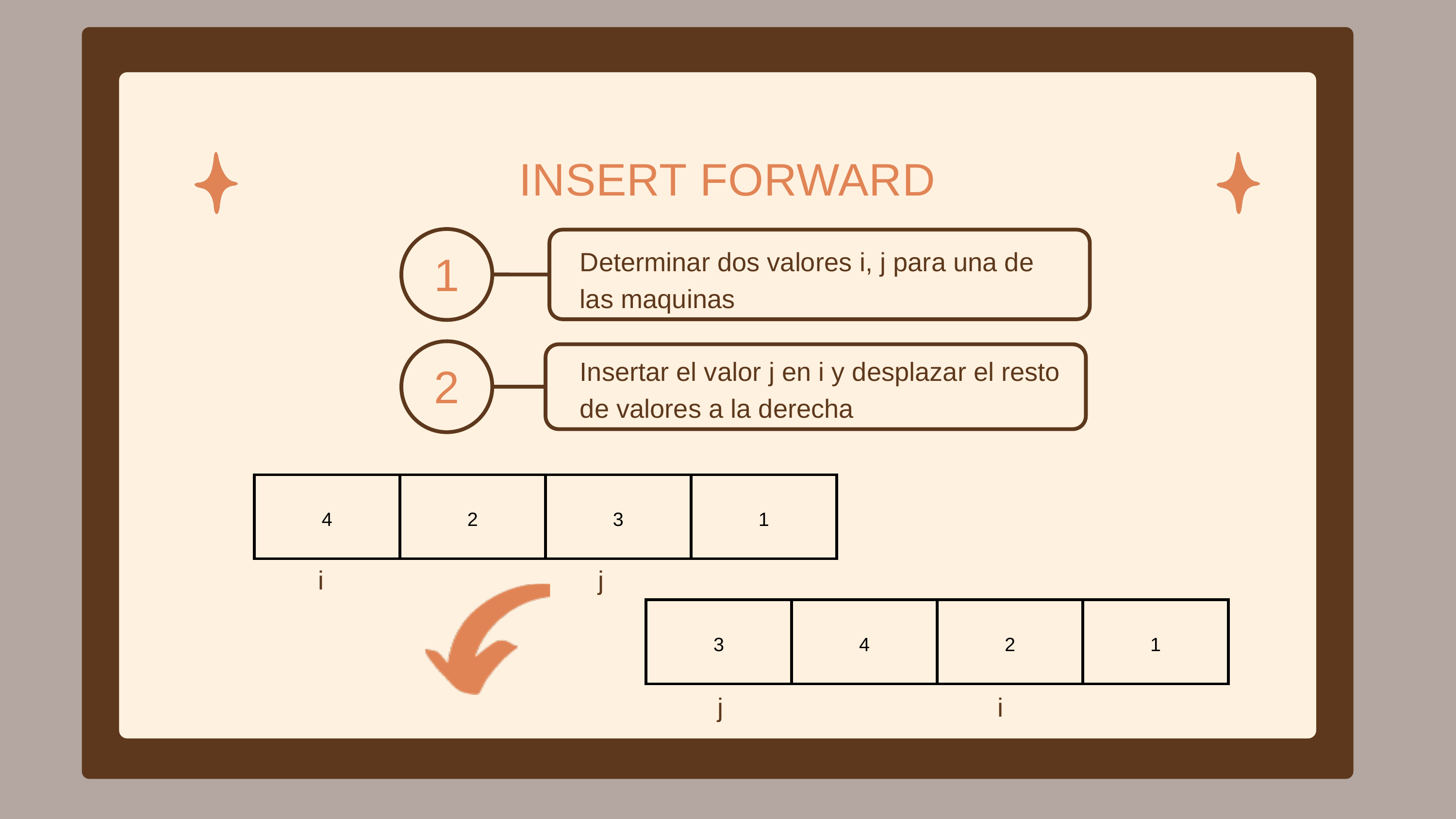

INSERT FORWARD

Determinar dos valores i, j para una de las maquinas
1

Insertar el valor j en i y desplazar el resto de valores a la derecha
2

| 4 | 2 | 3 | 1 |
| --- | --- | --- | --- |
i
j

| 3 | 4 | 2 | 1 |
| --- | --- | --- | --- |
j
i